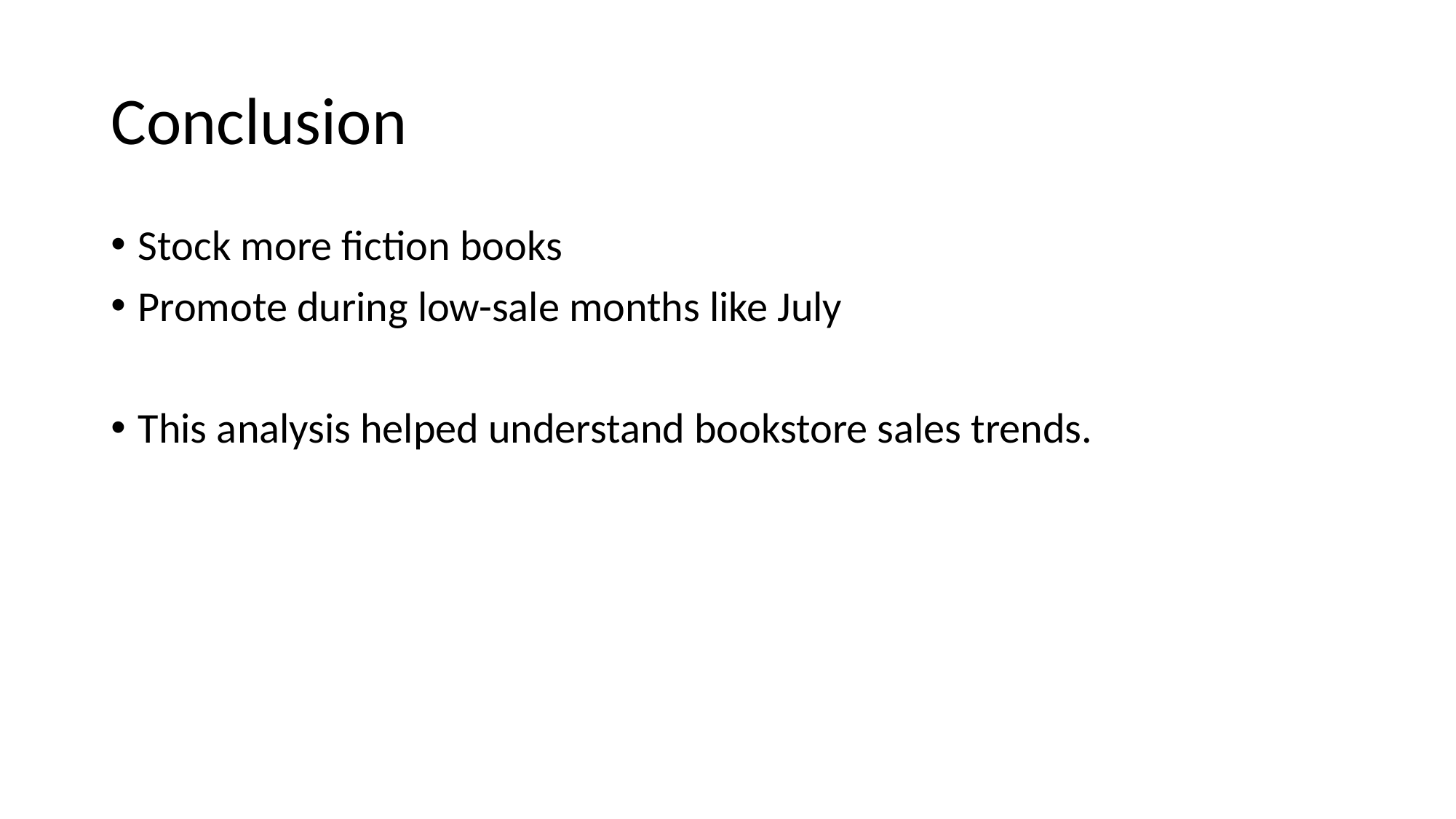

# Conclusion
Stock more fiction books
Promote during low-sale months like July

This analysis helped understand bookstore sales trends.